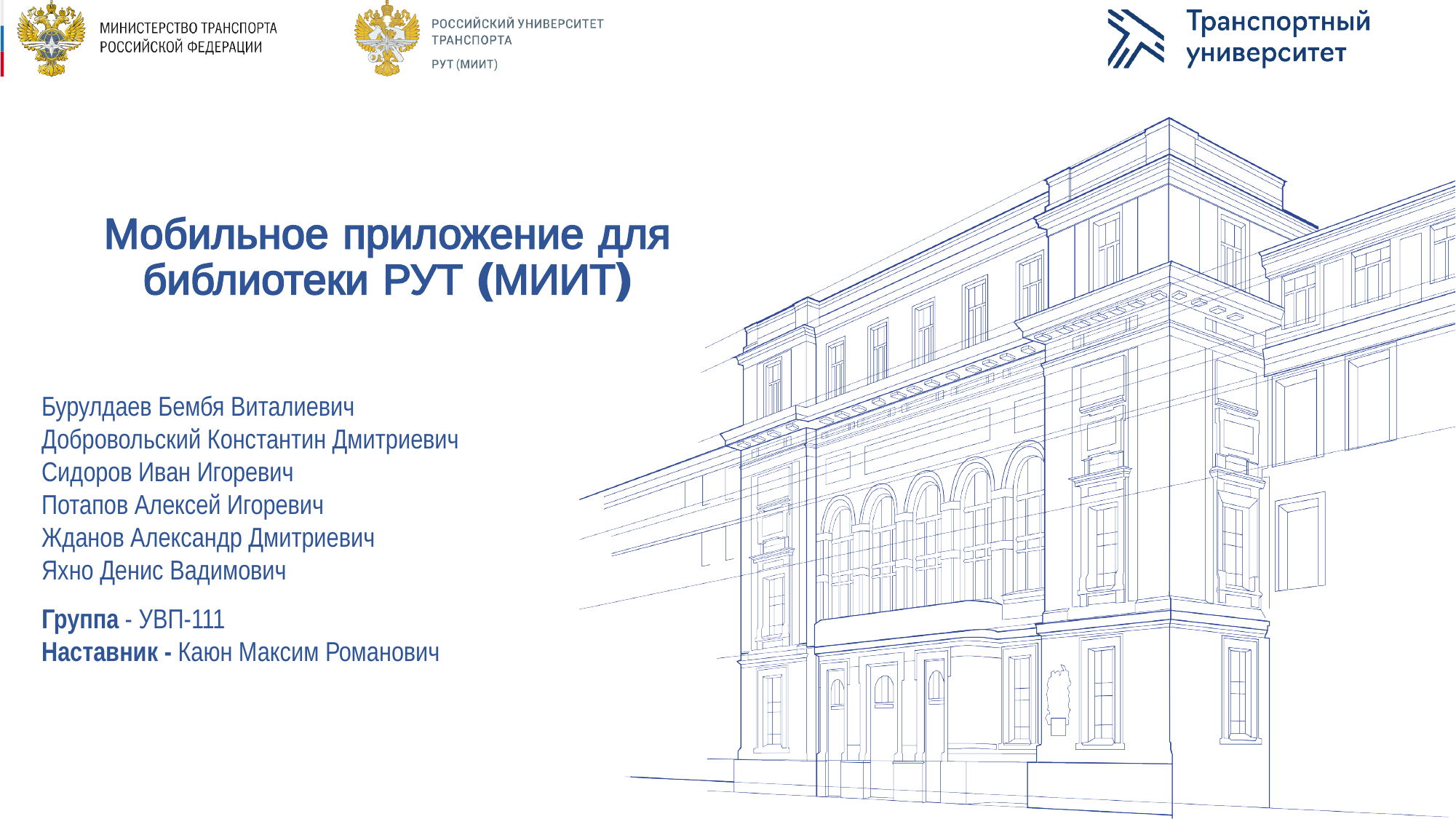

# Мобильное приложение для библиотеки РУТ (МИИТ)
Бурулдаев Бембя Виталиевич
Добровольский Константин Дмитриевич
Сидоров Иван Игоревич
Потапов Алексей Игоревич
Жданов Александр Дмитриевич
Яхно Денис Вадимович
Группа - УВП-111
Наставник - Каюн Максим Романович